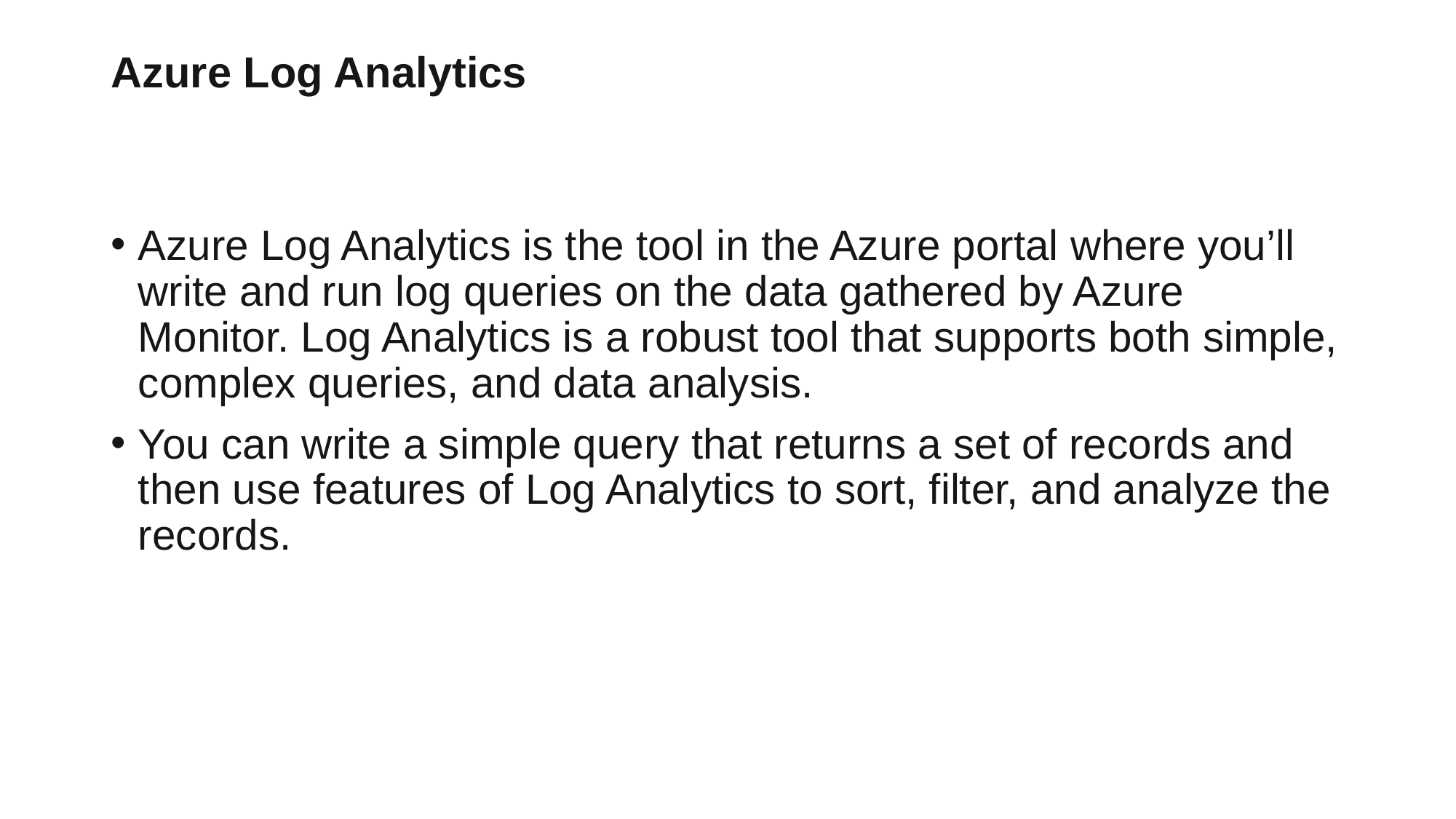

# Azure Log Analytics
Azure Log Analytics is the tool in the Azure portal where you’ll write and run log queries on the data gathered by Azure Monitor. Log Analytics is a robust tool that supports both simple, complex queries, and data analysis.
You can write a simple query that returns a set of records and then use features of Log Analytics to sort, filter, and analyze the records.